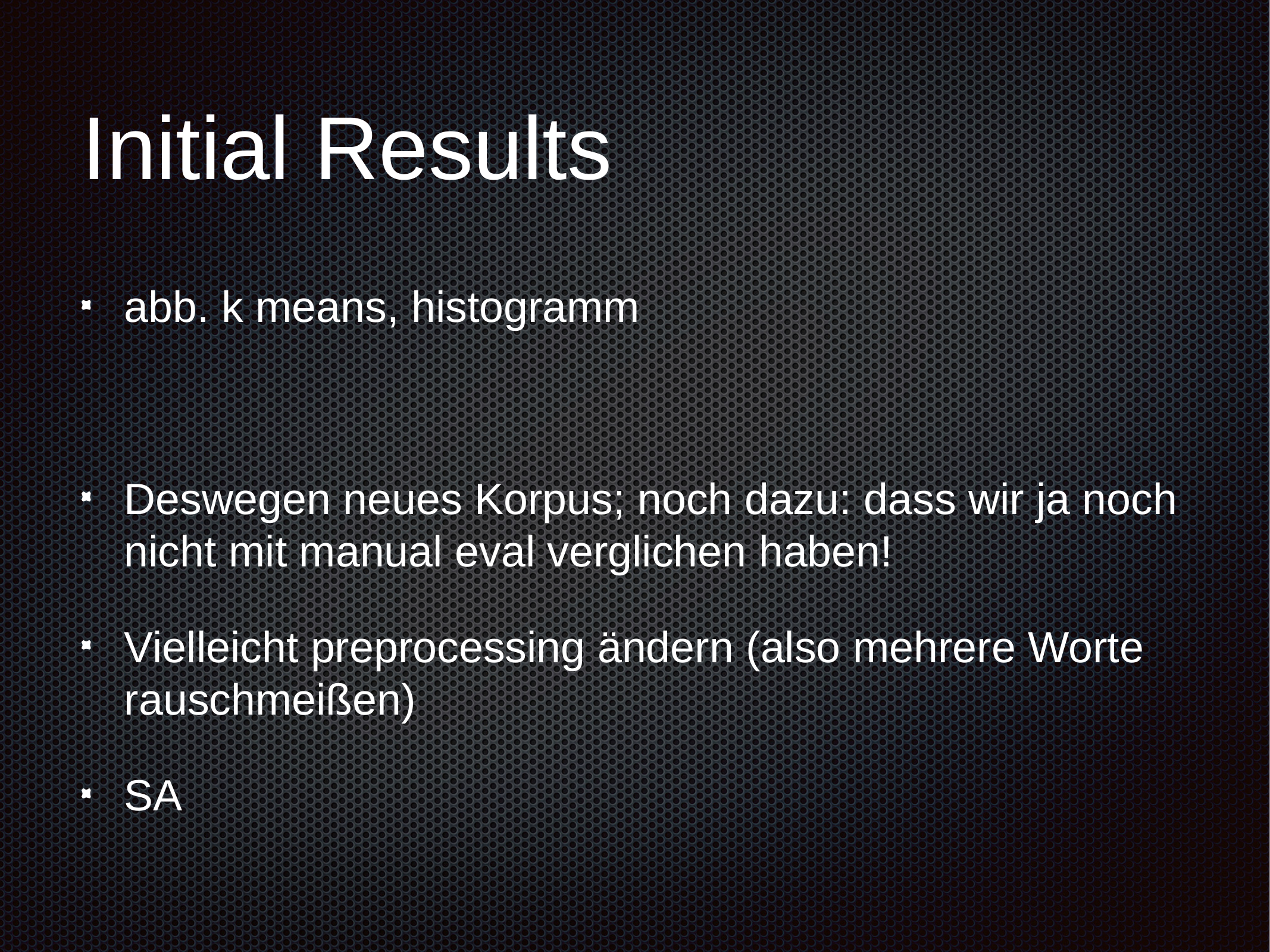

# Initial Results
abb. k means, histogramm

Deswegen neues Korpus; noch dazu: dass wir ja noch nicht mit manual eval verglichen haben!
Vielleicht preprocessing ändern (also mehrere Worte rauschmeißen)
SA
7